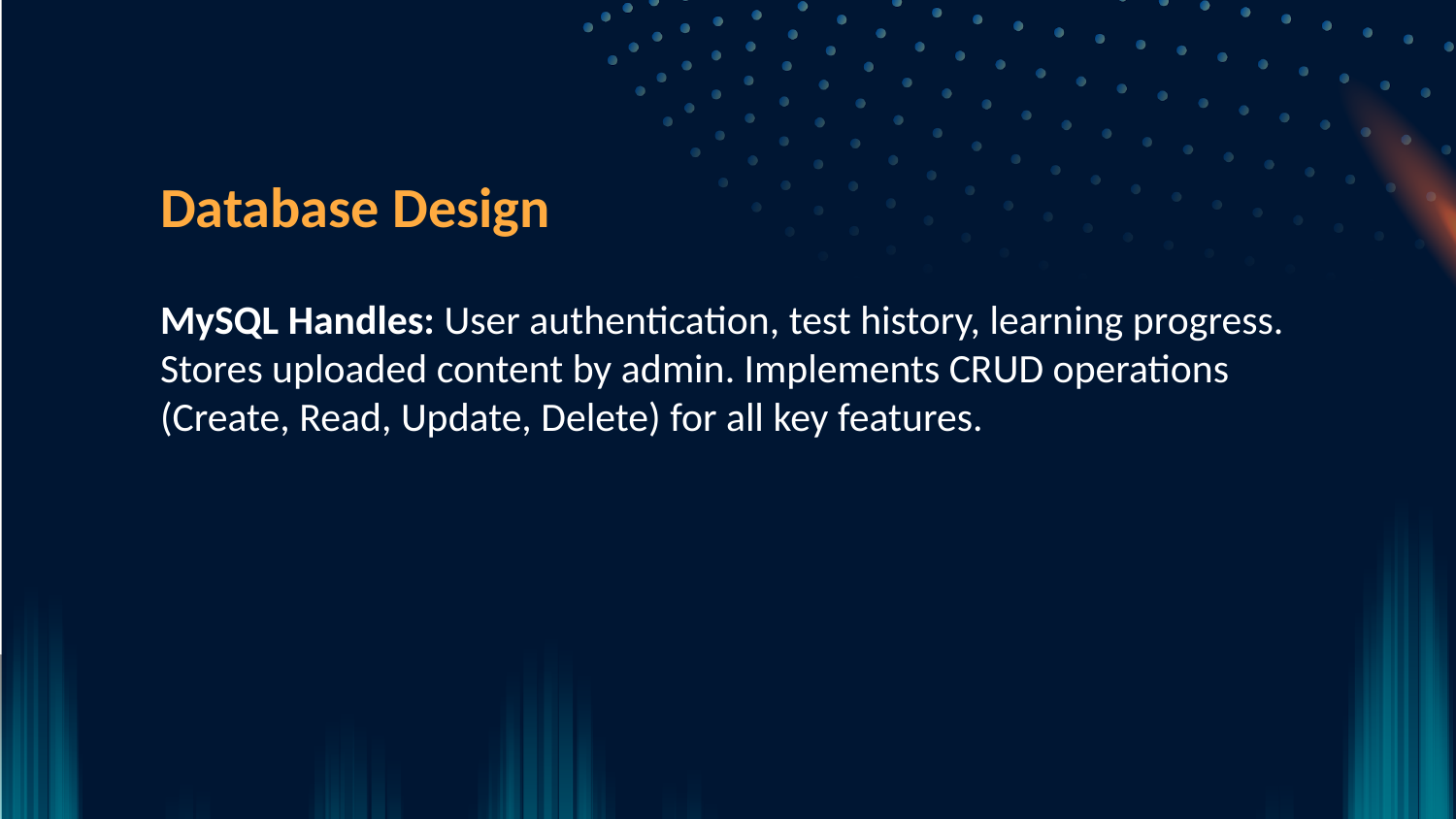

Database Design
MySQL Handles: User authentication, test history, learning progress.
Stores uploaded content by admin. Implements CRUD operations (Create, Read, Update, Delete) for all key features.